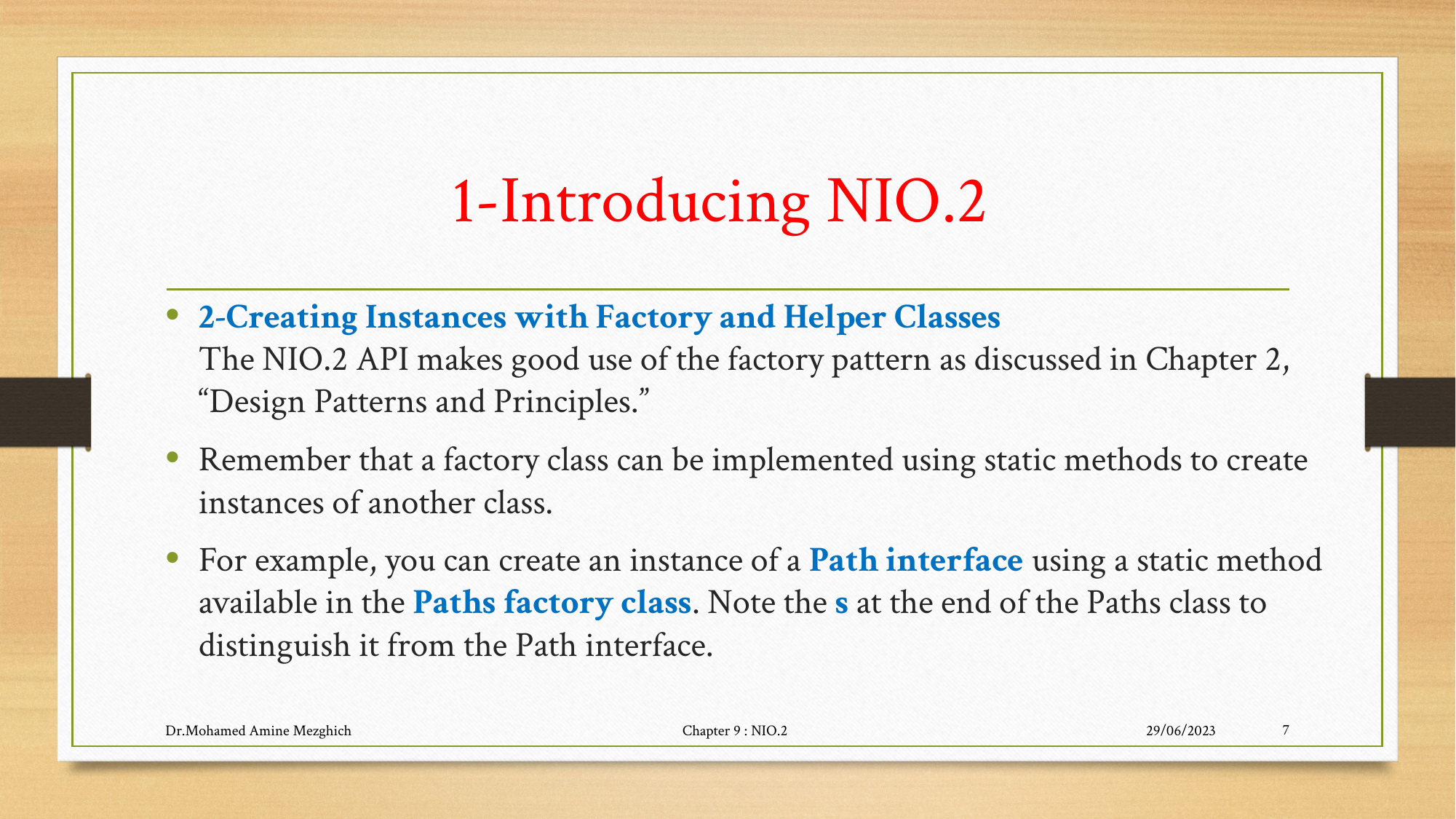

# 1-Introducing NIO.2
2-Creating Instances with Factory and Helper Classes
The NIO.2 API makes good use of the factory pattern as discussed in Chapter 2, “Design Patterns and Principles.”
Remember that a factory class can be implemented using static methods to create instances of another class.
For example, you can create an instance of a Path interface using a static method available in the Paths factory class. Note the s at the end of the Paths class to distinguish it from the Path interface.
Dr.Mohamed Amine Mezghich                                                                                                Chapter 9 : NIO.2
29/06/2023
7